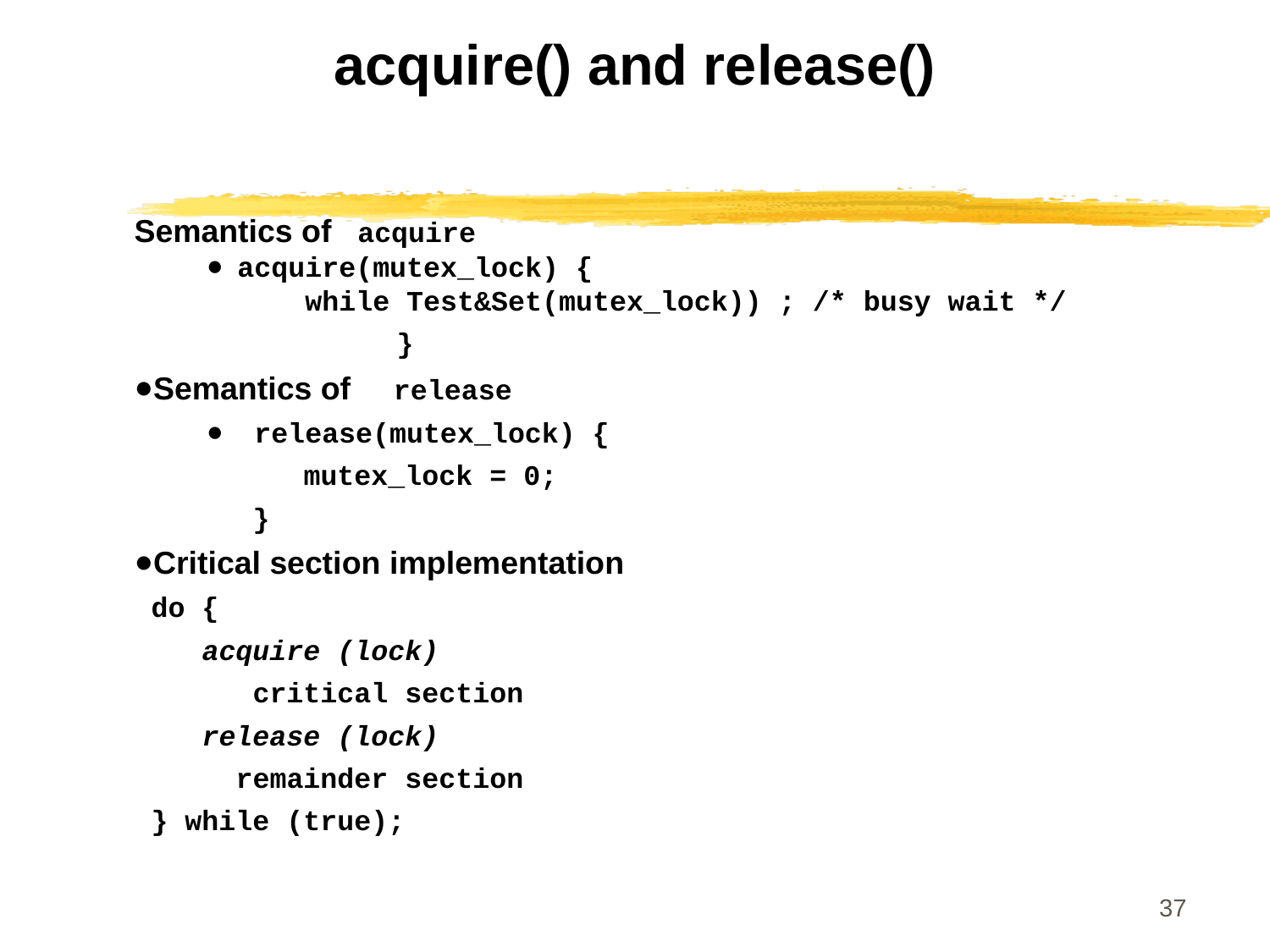

# acquire() and release()
Semantics of  acquire
acquire(mutex_lock) {
    while Test&Set(mutex_lock)) ; /* busy wait */
       	        }
Semantics of   release
 release(mutex_lock) {
          mutex_lock = 0;
       }
Critical section implementation
 do {
    acquire (lock)
       critical section
    release (lock)
      remainder section
 } while (true);

37